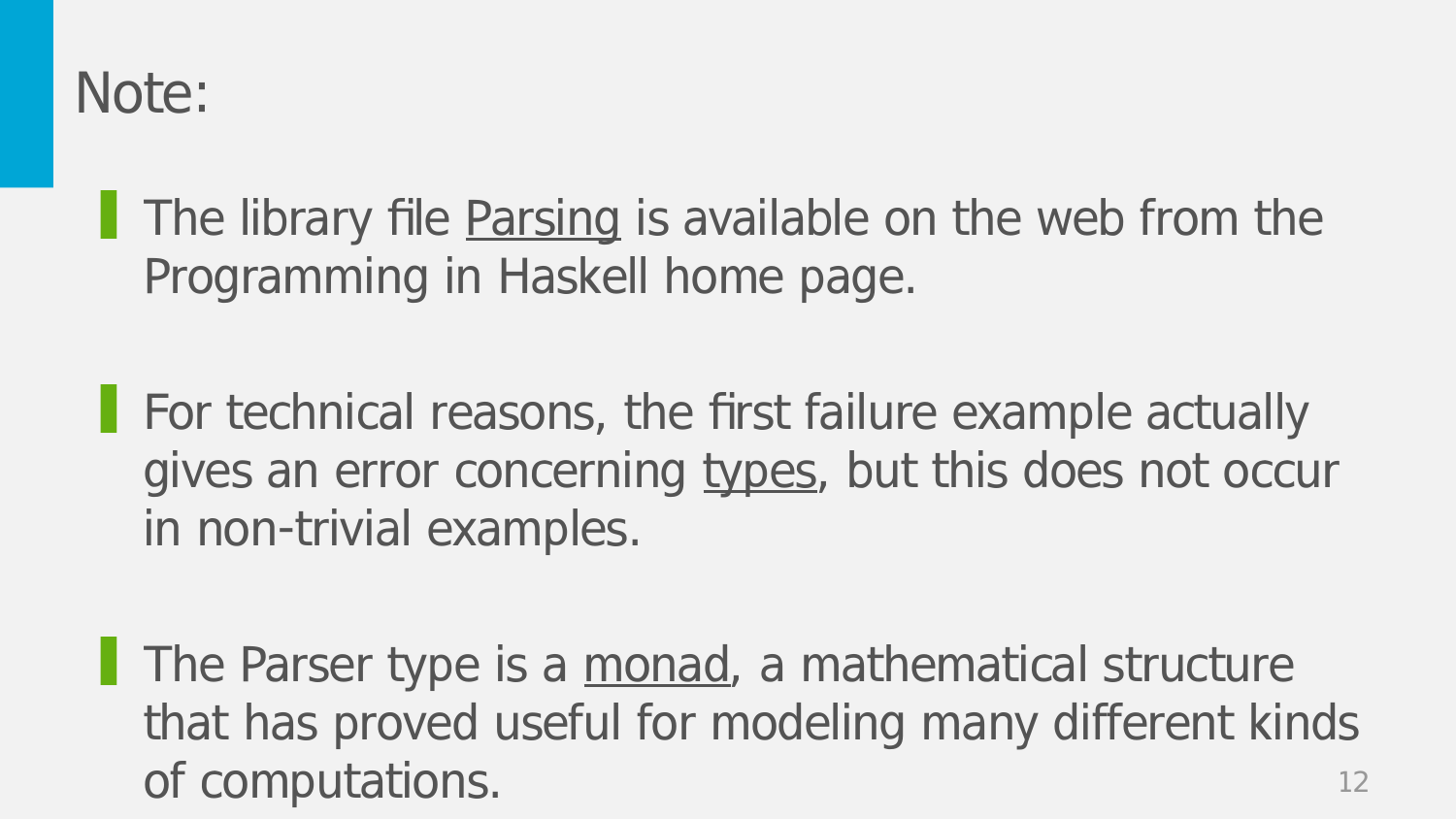

Note:
The library file Parsing is available on the web from the Programming in Haskell home page.

For technical reasons, the first failure example actually gives an error concerning types, but this does not occur in non-trivial examples.

The Parser type is a monad, a mathematical structure that has proved useful for modeling many different kinds of computations.
12